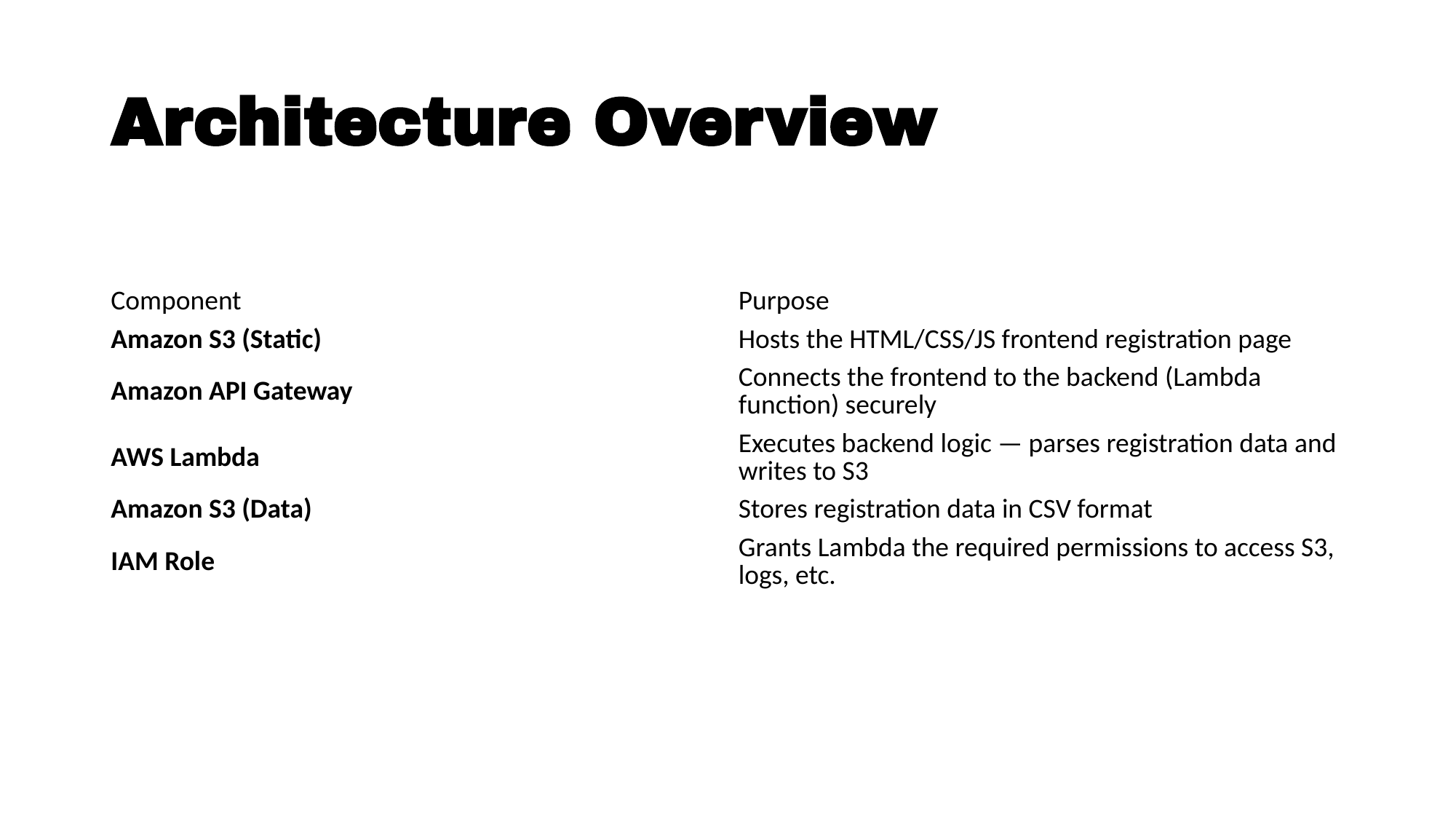

# Architecture Overview
| Component | Purpose |
| --- | --- |
| Amazon S3 (Static) | Hosts the HTML/CSS/JS frontend registration page |
| Amazon API Gateway | Connects the frontend to the backend (Lambda function) securely |
| AWS Lambda | Executes backend logic — parses registration data and writes to S3 |
| Amazon S3 (Data) | Stores registration data in CSV format |
| IAM Role | Grants Lambda the required permissions to access S3, logs, etc. |